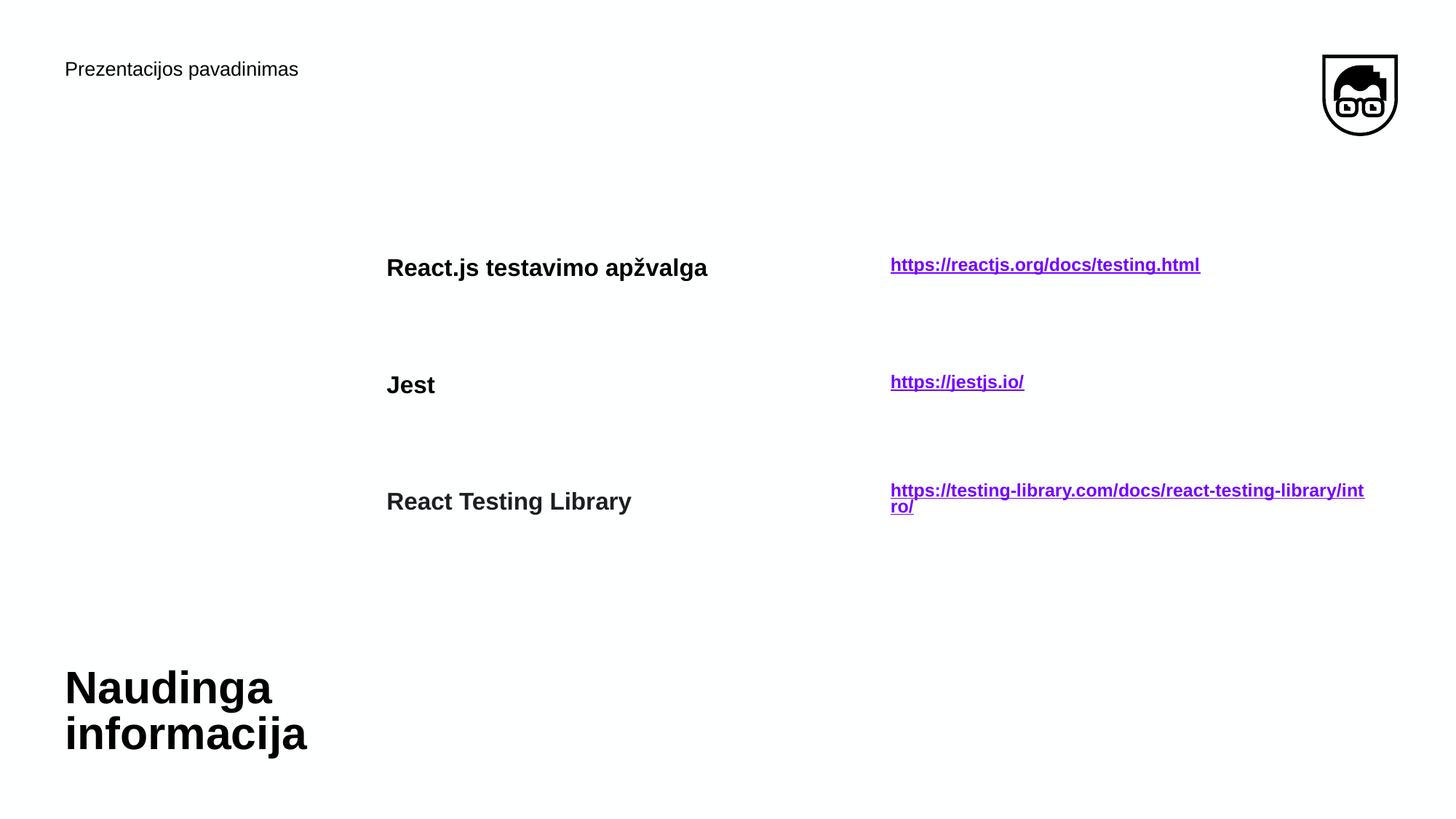

Prezentacijos pavadinimas

https://reactjs.org/docs/testing.html
React.js testavimo apžvalga
https://jestjs.io/
Jest
https://testing-library.com/docs/react-testing-library/intro/
React Testing Library
# Naudinga informacija